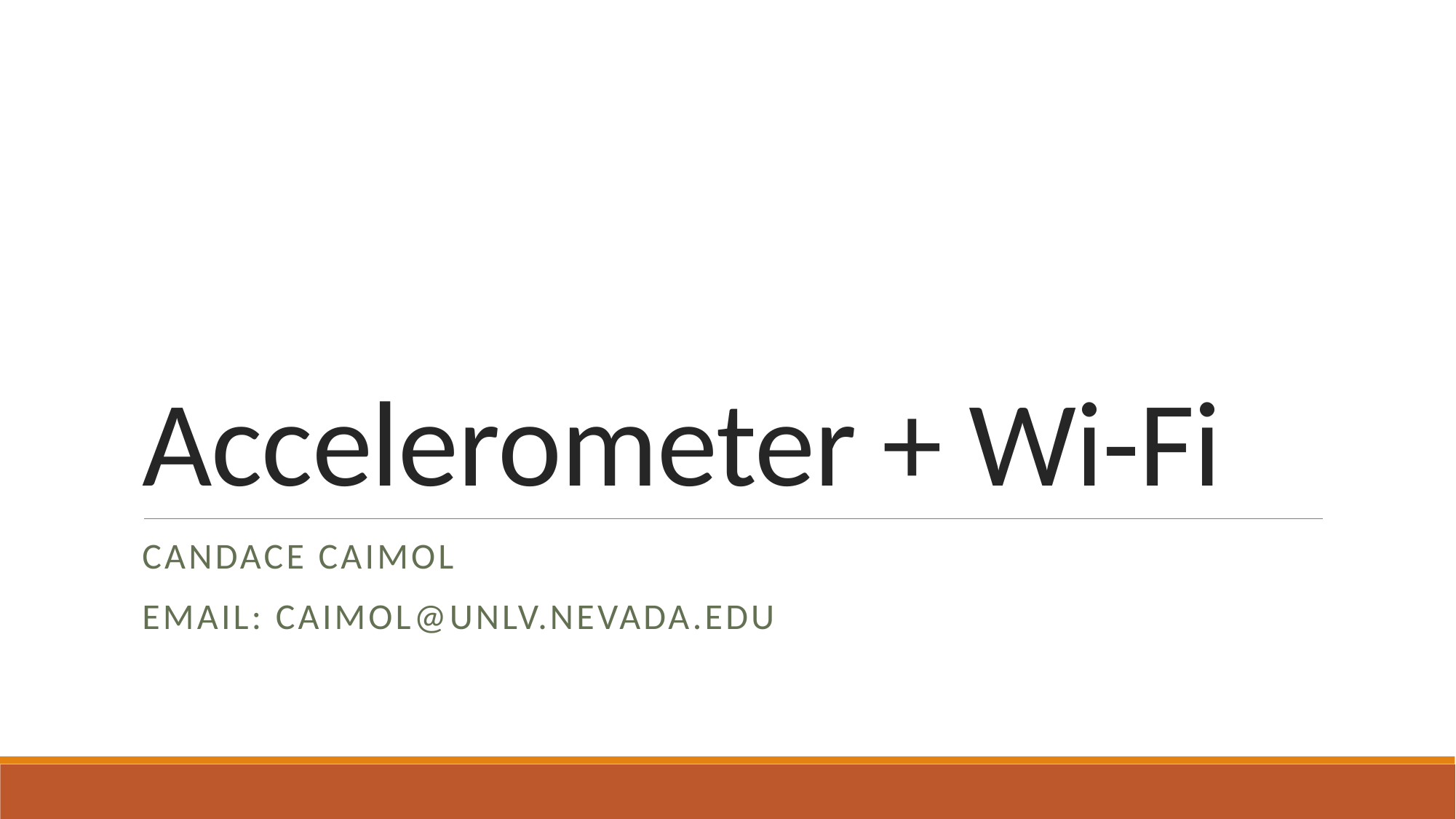

# Accelerometer + Wi-Fi
Candace Caimol
Email: caimol@unlv.nevada.edu